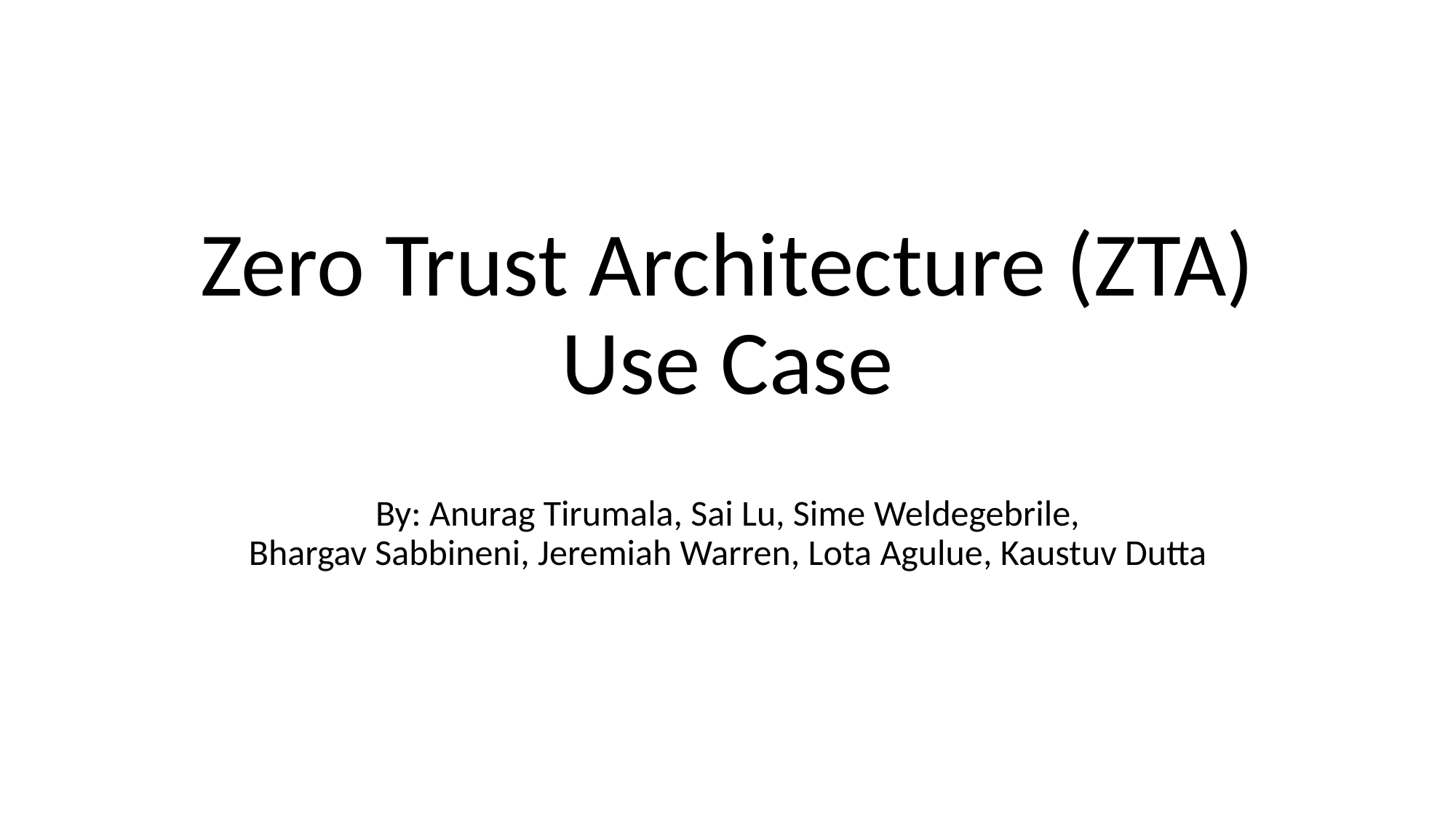

# Zero Trust Architecture (ZTA) Use Case

By: Anurag Tirumala, Sai Lu, Sime Weldegebrile, Bhargav Sabbineni, Jeremiah Warren, Lota Agulue​, Kaustuv Dutta